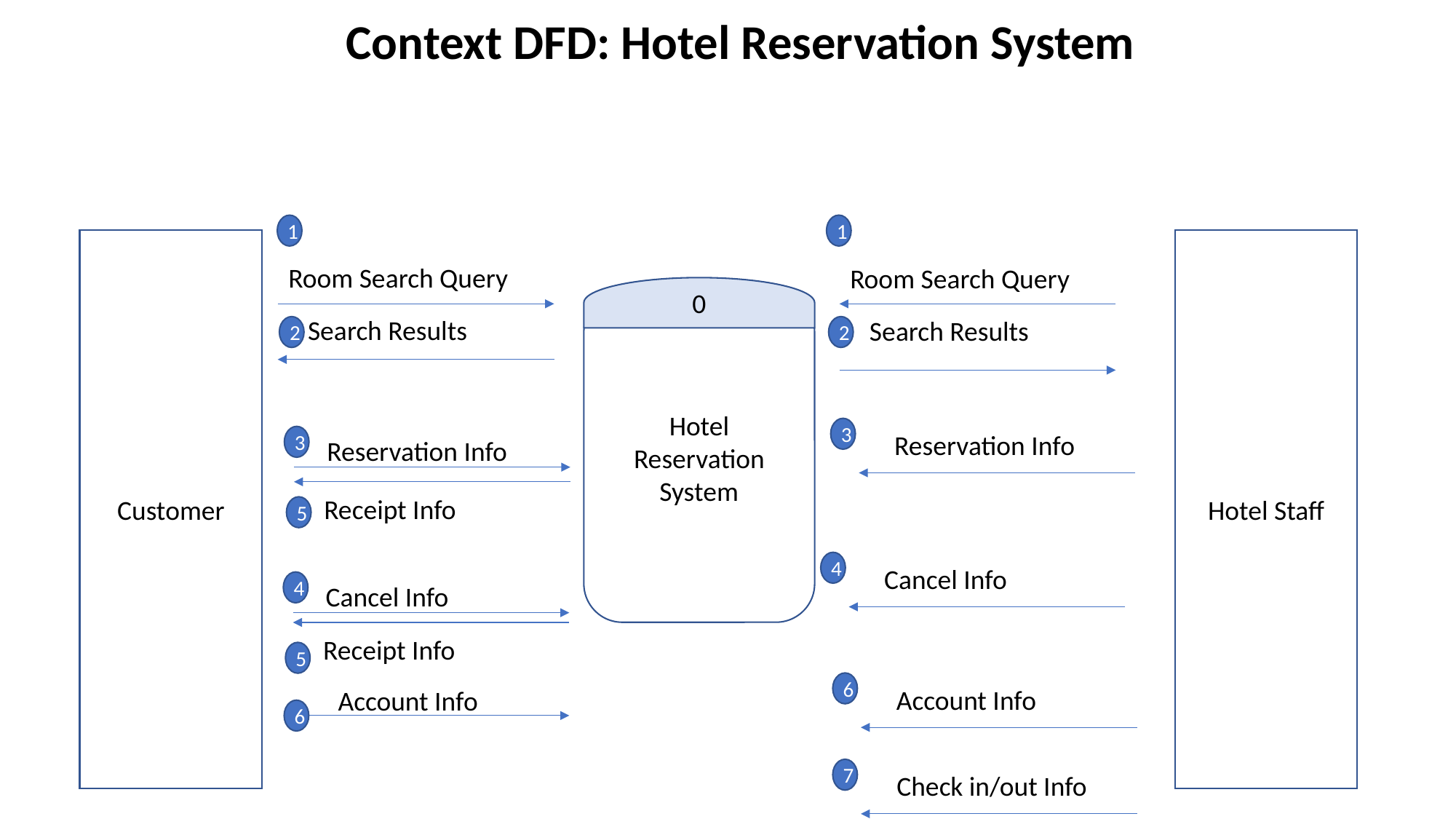

Context DFD: Hotel Reservation System
1
1
Hotel Staff
Customer
Room Search Query
Room Search Query

0
Hotel Reservation System
Search Results
Search Results
2
2
3
Reservation Info
3
Reservation Info
Receipt Info
5
4
Cancel Info
4
Cancel Info
Receipt Info
5
6
Account Info
Account Info
6
7
Check in/out Info